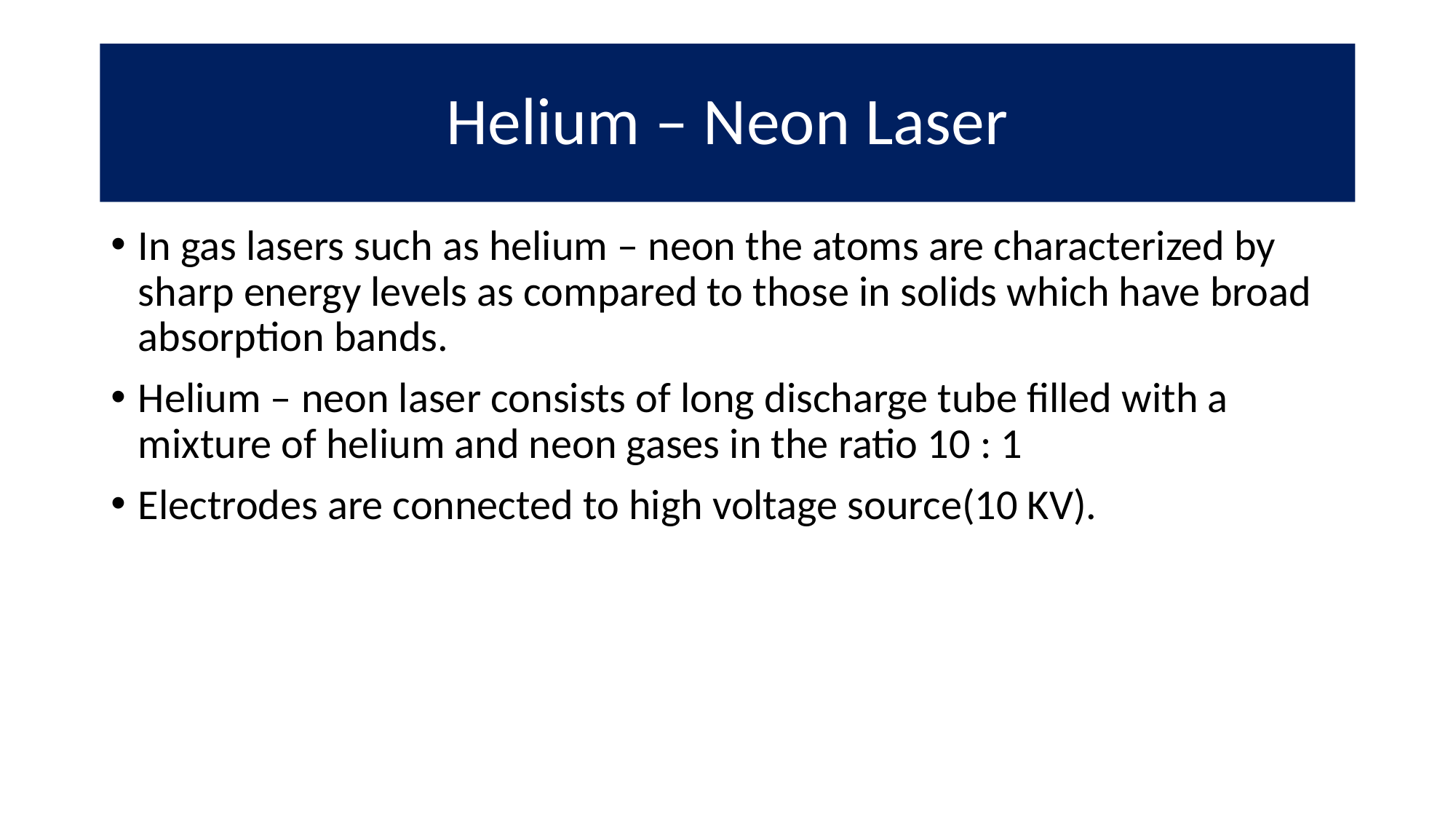

# Helium – Neon Laser
In gas lasers such as helium – neon the atoms are characterized by sharp energy levels as compared to those in solids which have broad absorption bands.
Helium – neon laser consists of long discharge tube filled with a mixture of helium and neon gases in the ratio 10 : 1
Electrodes are connected to high voltage source(10 KV).